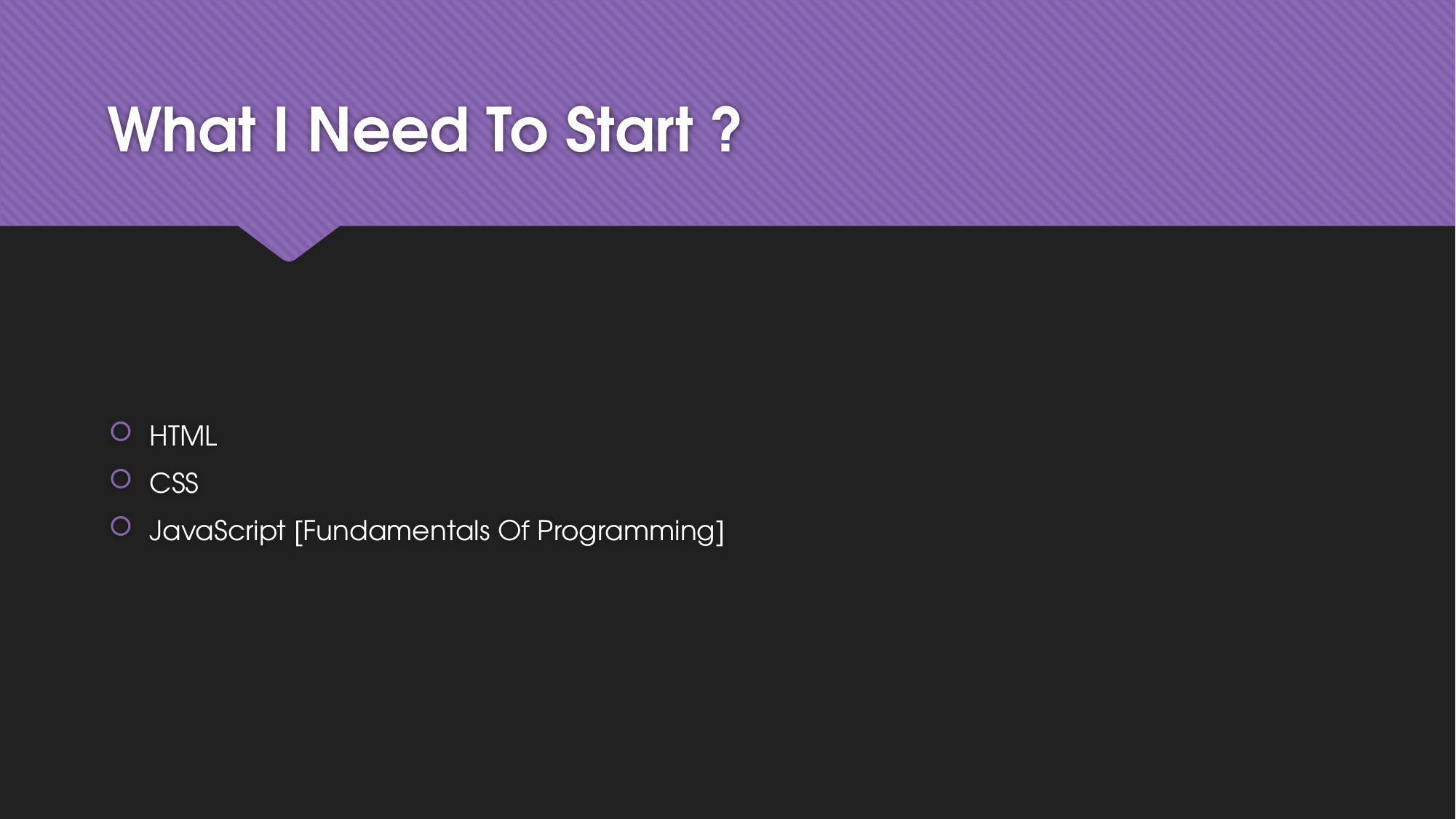

# What I Need To Start ?
HTML
CSS
JavaScript [Fundamentals Of Programming]